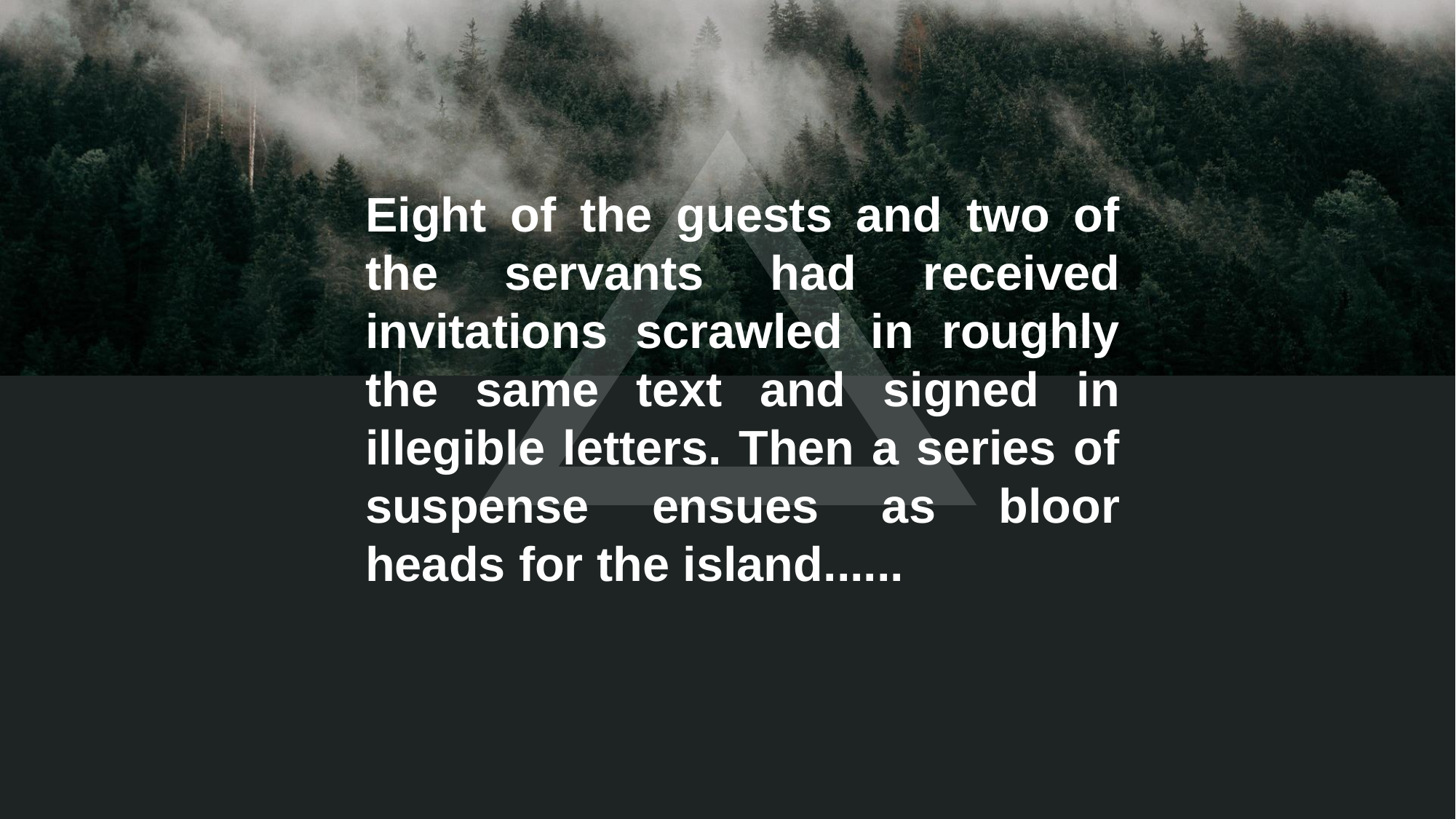

Eight of the guests and two of the servants had received invitations scrawled in roughly the same text and signed in illegible letters. Then a series of suspense ensues as bloor heads for the island......